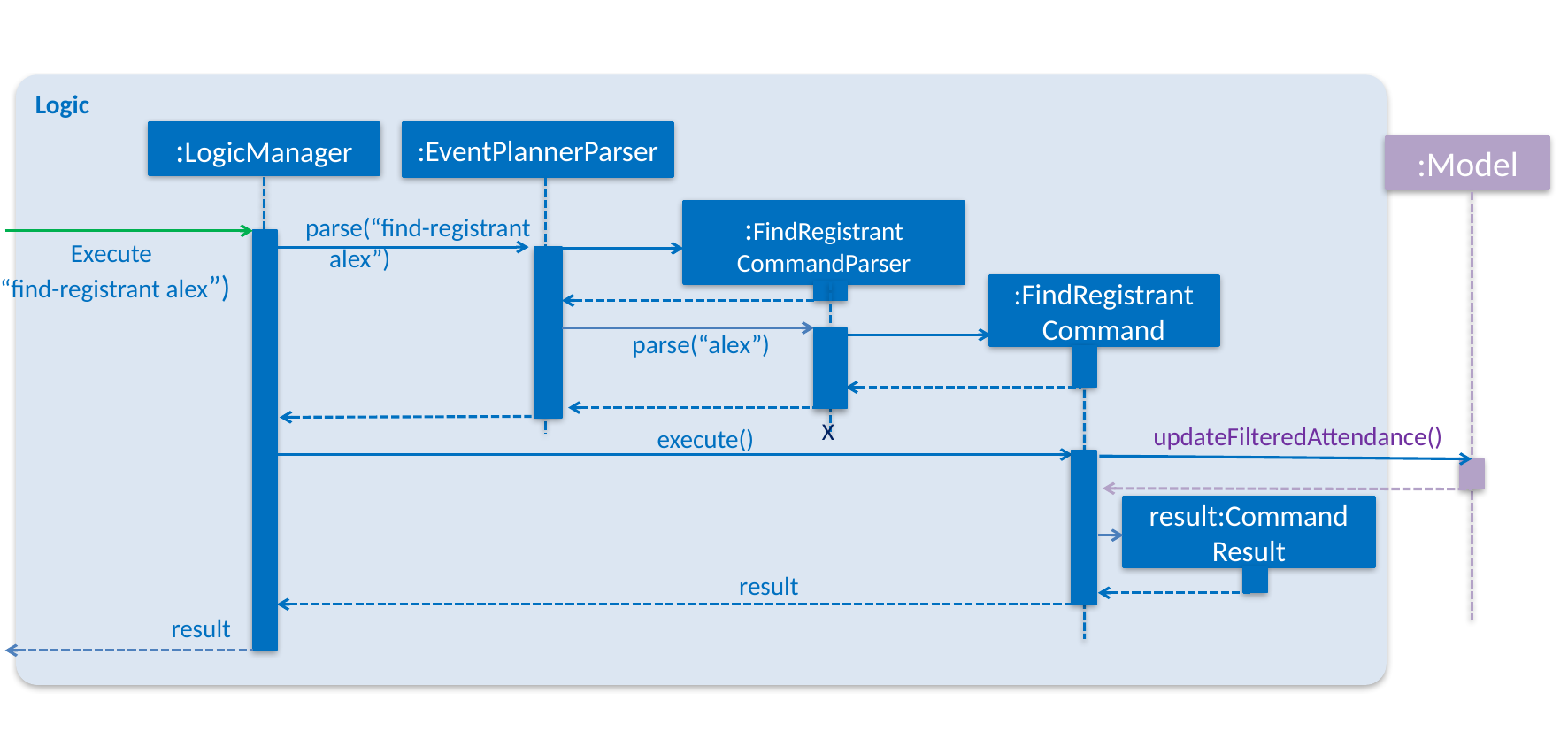

Logic
:LogicManager
:EventPlannerParser
:Model
:FindRegistrant
CommandParser
parse(“find-registrant
alex”)

Execute
(“find-registrant alex”)

:FindRegistrant
Command

parse(“alex”)

X
updateFilteredAttendance()
execute()

result:Command Result

result
result